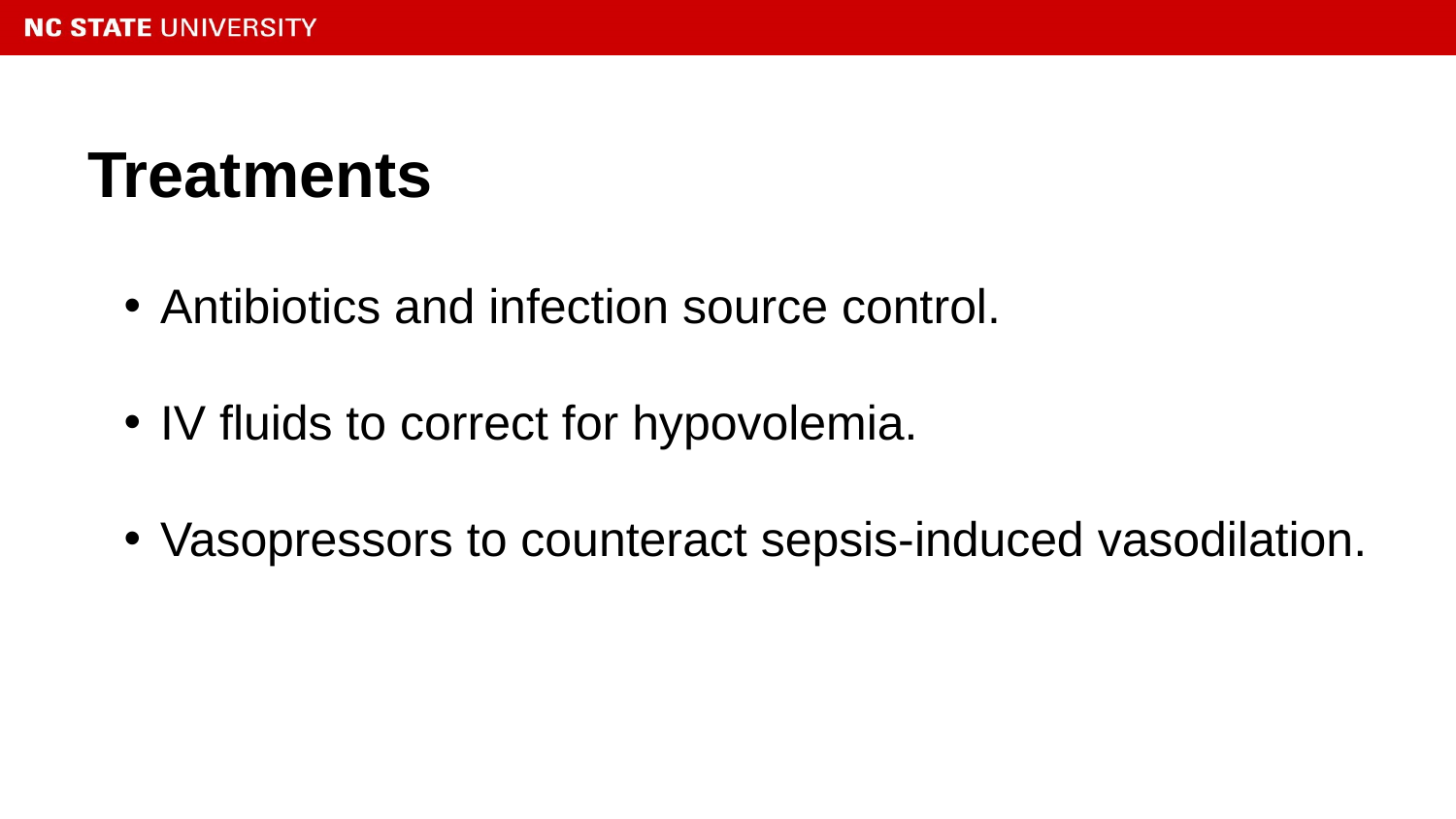

# Treatments
Antibiotics and infection source control.

IV fluids to correct for hypovolemia.

Vasopressors to counteract sepsis-induced vasodilation.